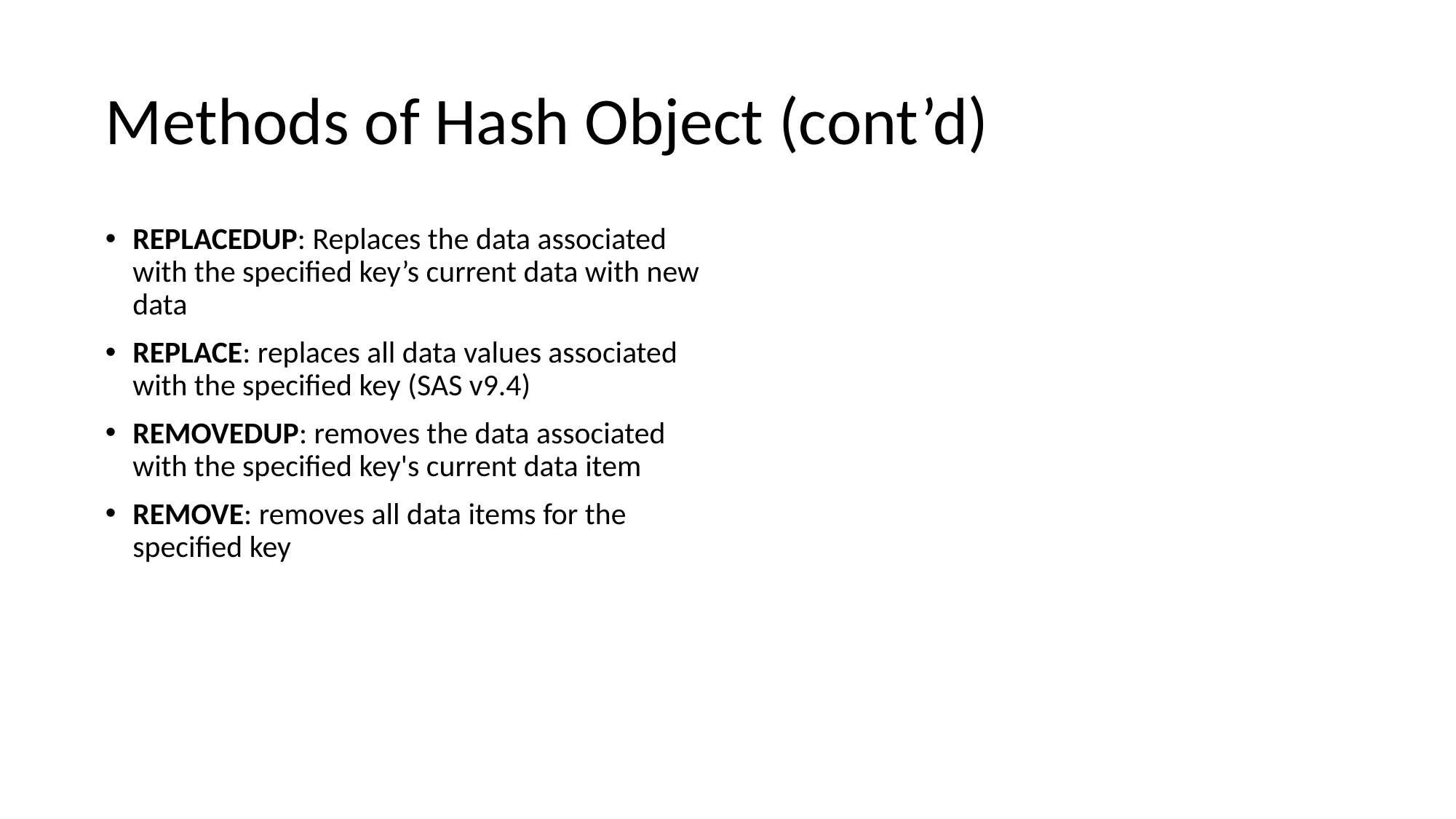

# Methods of Hash Object (cont’d)
REPLACEDUP: Replaces the data associated with the specified key’s current data with new data
REPLACE: replaces all data values associated with the specified key (SAS v9.4)
REMOVEDUP: removes the data associated with the specified key's current data item
REMOVE: removes all data items for the specified key